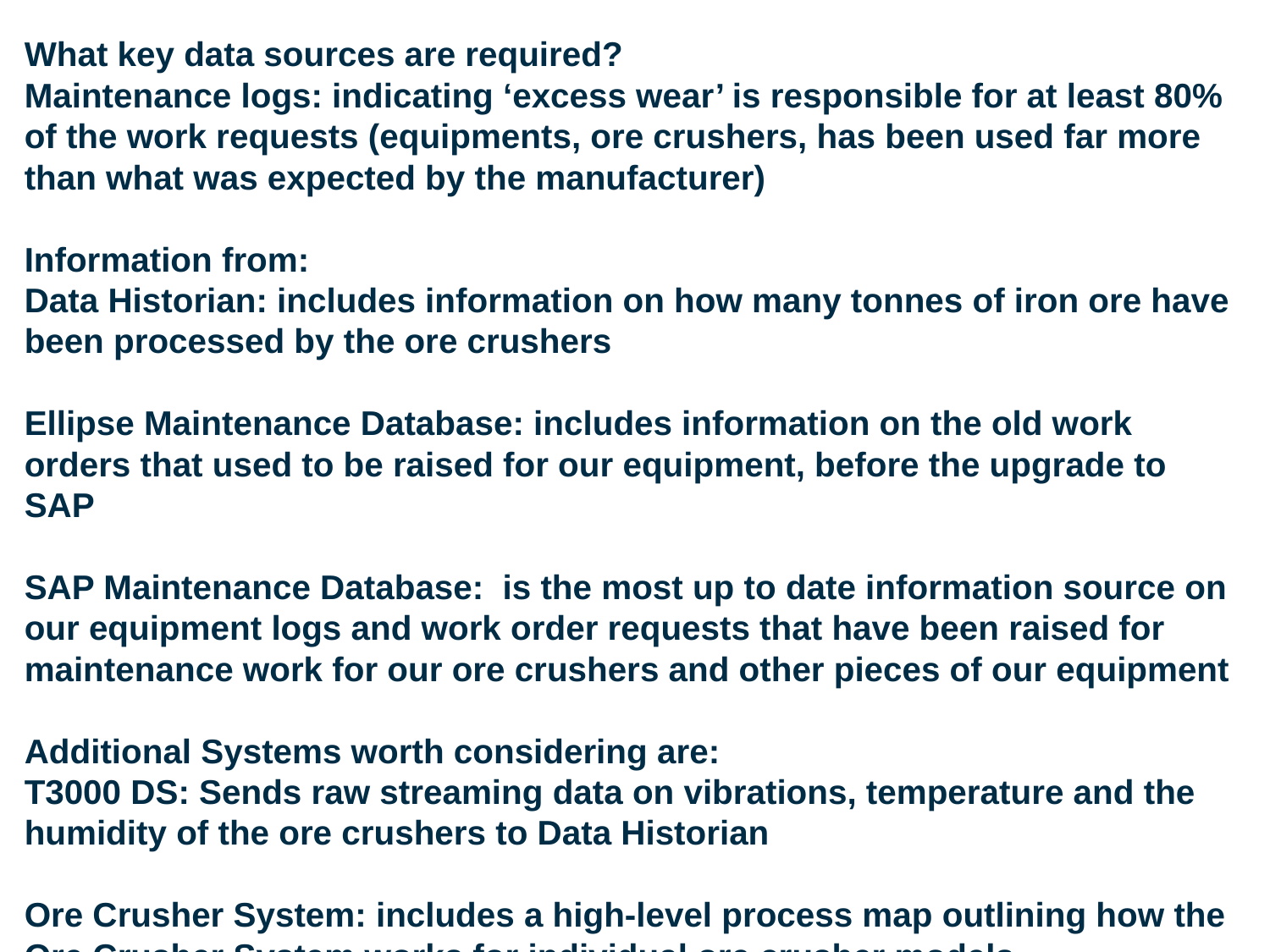

# What key data sources are required? Maintenance logs: indicating ‘excess wear’ is responsible for at least 80% of the work requests (equipments, ore crushers, has been used far more than what was expected by the manufacturer) Information from: Data Historian: includes information on how many tonnes of iron ore have been processed by the ore crushers Ellipse Maintenance Database: includes information on the old work orders that used to be raised for our equipment, before the upgrade to SAP SAP Maintenance Database:  is the most up to date information source on our equipment logs and work order requests that have been raised for maintenance work for our ore crushers and other pieces of our equipment Additional Systems worth considering are: T3000 DS: Sends raw streaming data on vibrations, temperature and the humidity of the ore crushers to Data Historian Ore Crusher System: includes a high-level process map outlining how the Ore Crusher System works for individual ore crusher models